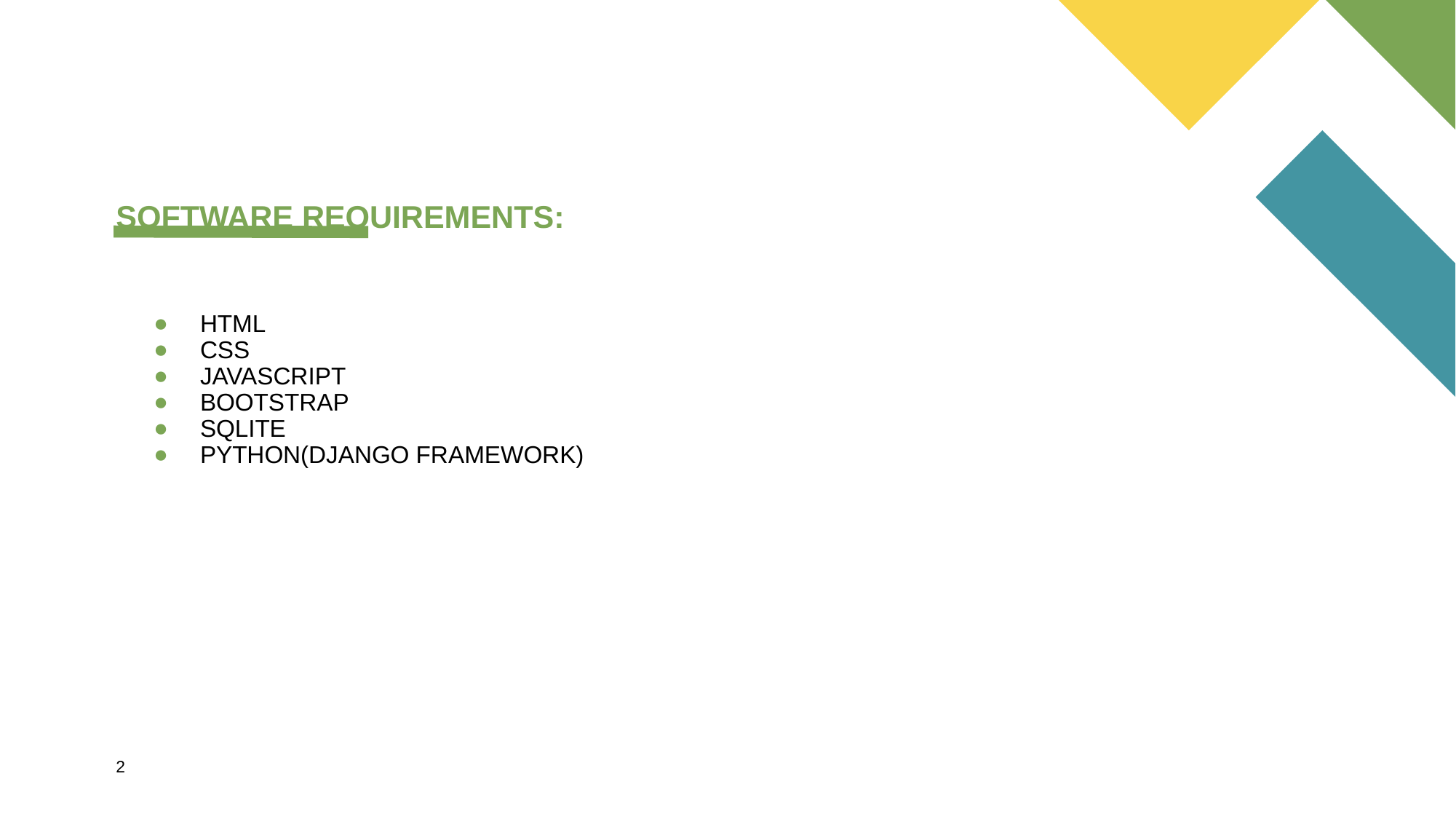

# SOFTWARE REQUIREMENTS:
HTML
CSS
JAVASCRIPT
BOOTSTRAP
SQLITE
PYTHON(DJANGO FRAMEWORK)

2